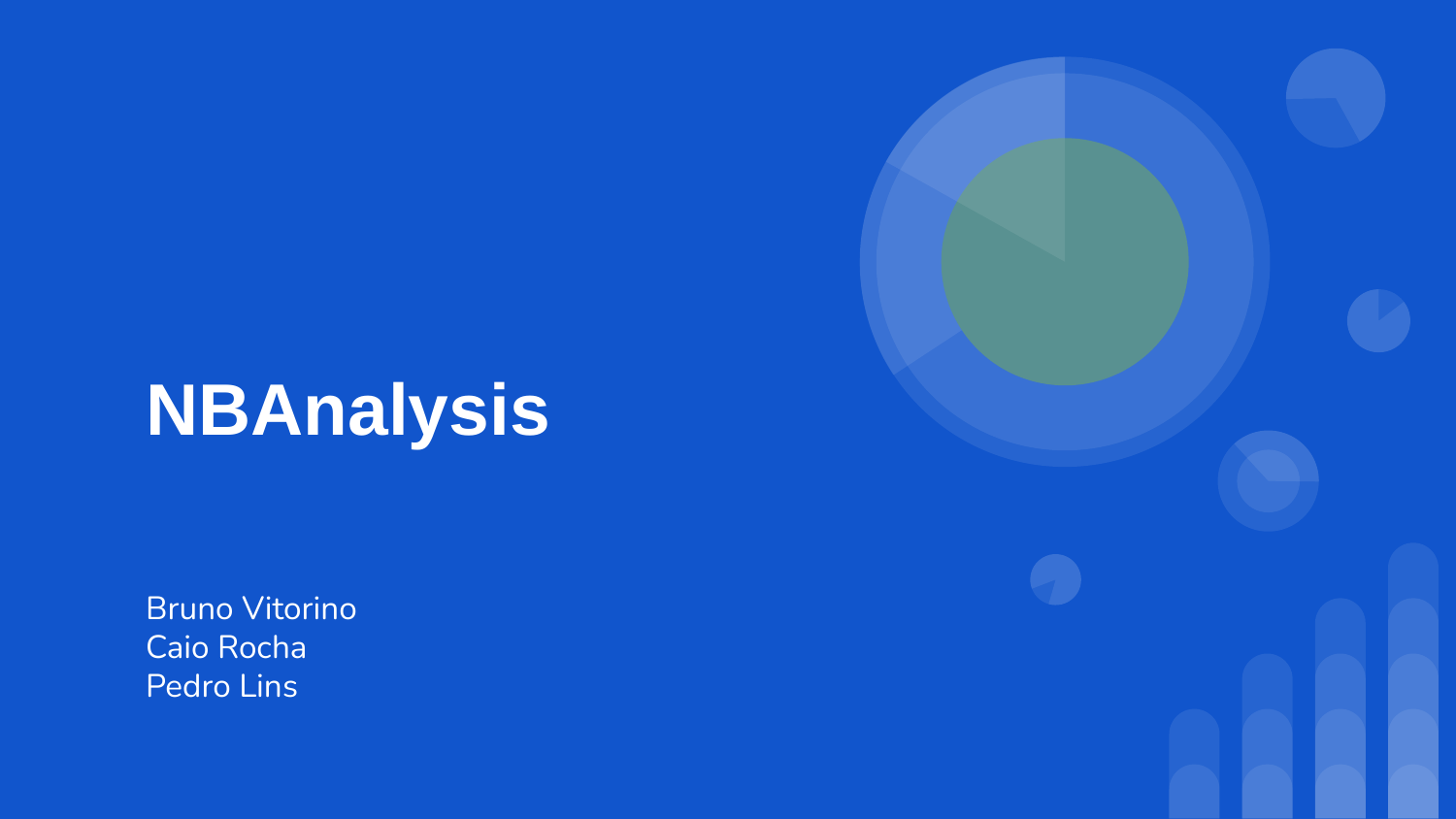

# NBAnalysis
Bruno Vitorino
Caio Rocha
Pedro Lins